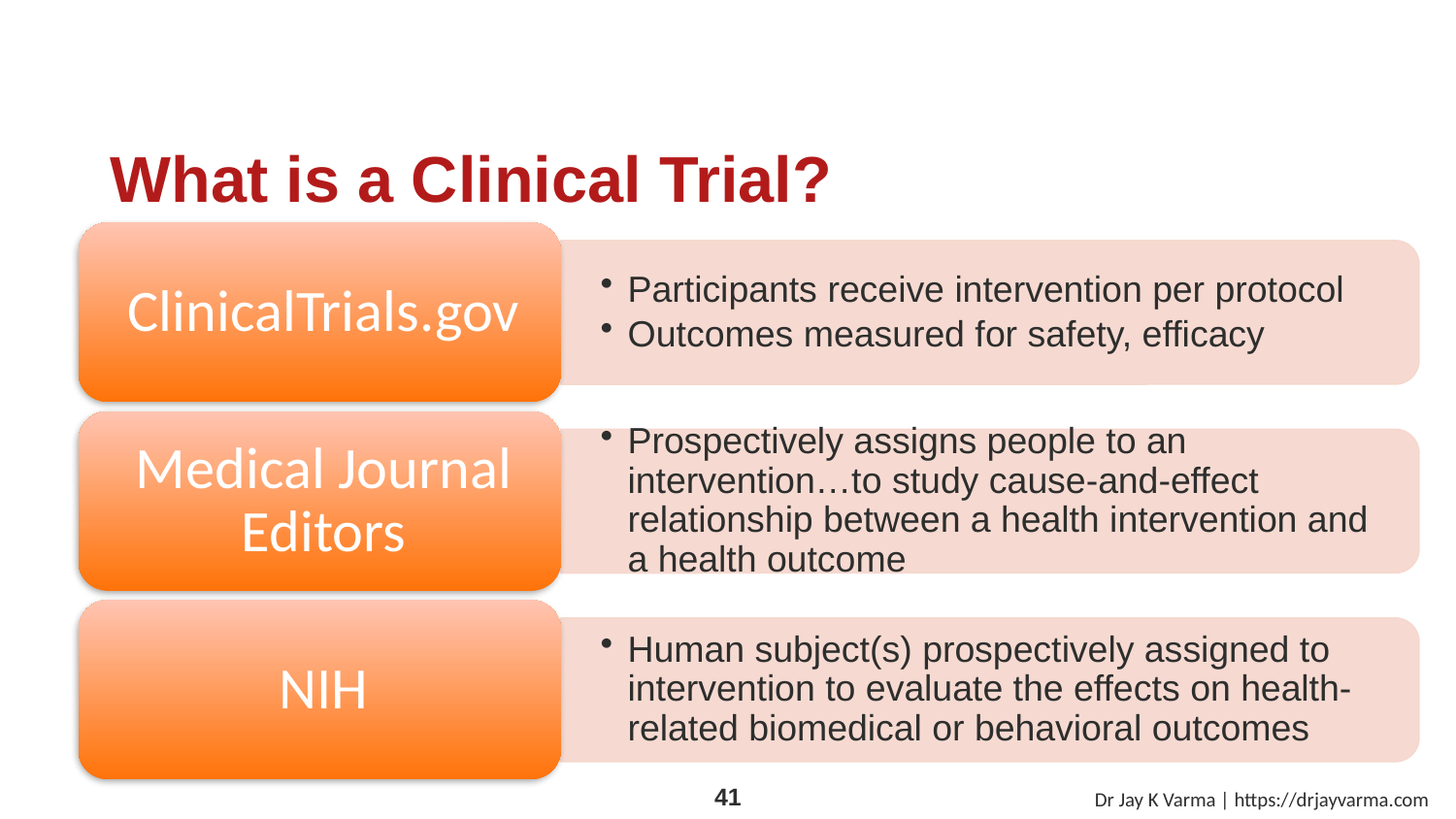

# What is a Clinical Trial?
Participants receive intervention per protocol
Outcomes measured for safety, efficacy
ClinicalTrials.gov
Prospectively assigns people to an intervention…to study cause-and-effect relationship between a health intervention and a health outcome
Medical Journal Editors
Human subject(s) prospectively assigned to intervention to evaluate the effects on health-related biomedical or behavioral outcomes
NIH
Dr Jay K Varma | https://drjayvarma.com